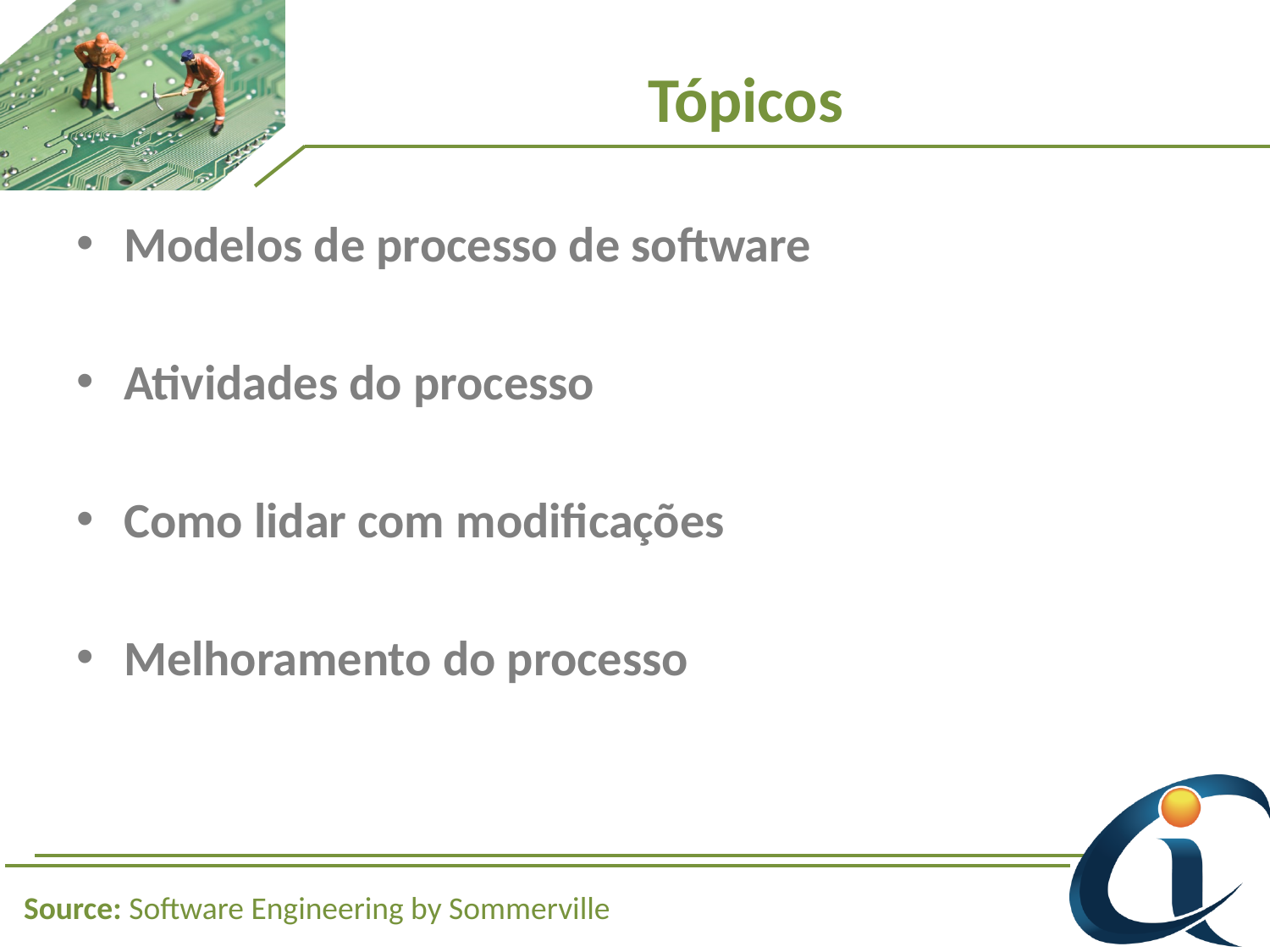

# Tópicos
Modelos de processo de software

Atividades do processo

Como lidar com modificações

Melhoramento do processo